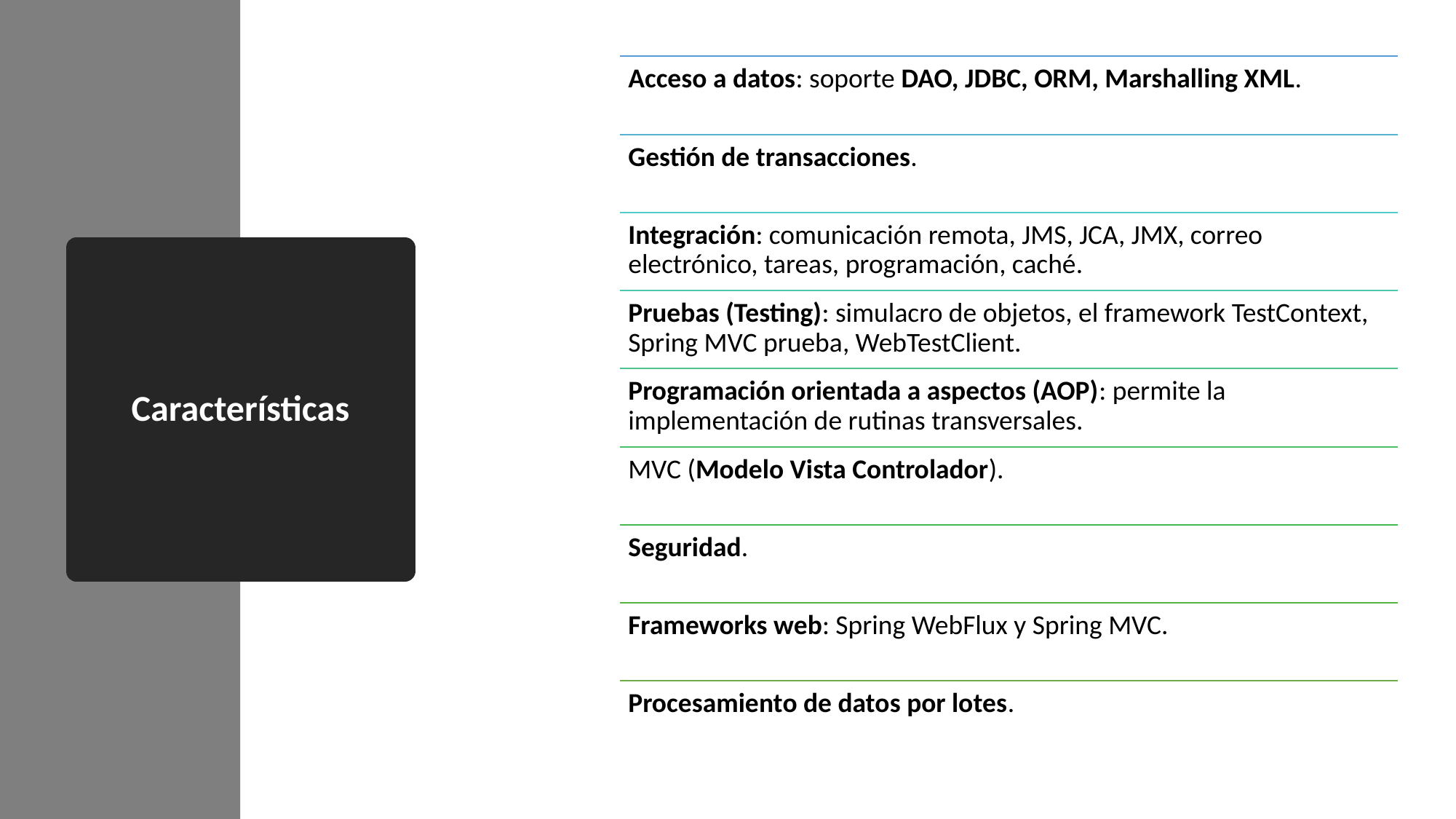

Acceso a datos: soporte DAO, JDBC, ORM, Marshalling XML.

Gestión de transacciones.

Integración: comunicación remota, JMS, JCA, JMX, correo electrónico, tareas, programación, caché.

Pruebas (Testing): simulacro de objetos, el framework TestContext, Spring MVC prueba, WebTestClient.

Programación orientada a aspectos (AOP): permite la implementación de rutinas transversales.

MVC (Modelo Vista Controlador).

Seguridad.

Frameworks web: Spring WebFlux y Spring MVC.

Procesamiento de datos por lotes.
# Características